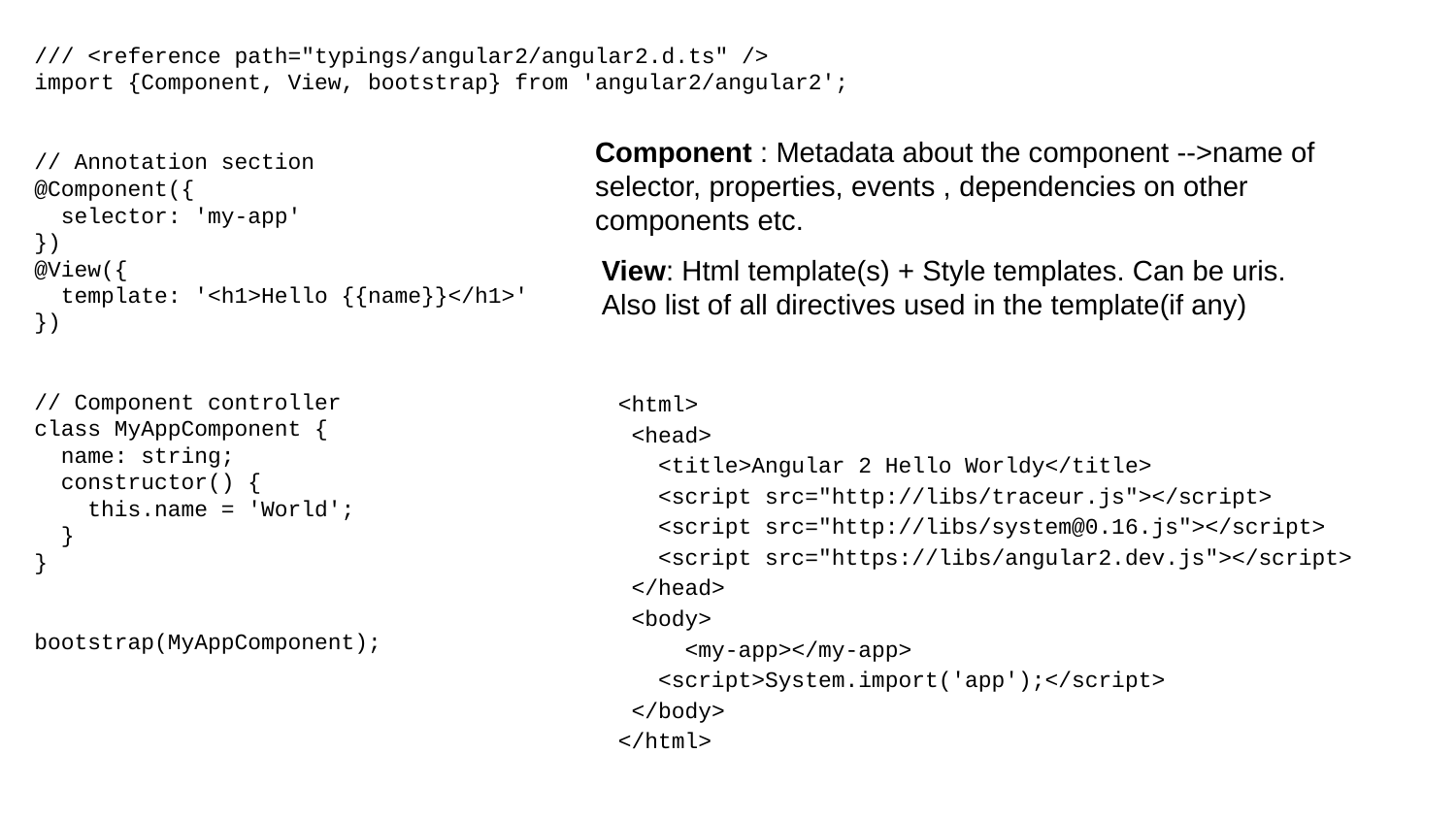

/// <reference path="typings/angular2/angular2.d.ts" />
import {Component, View, bootstrap} from 'angular2/angular2';

// Annotation section
@Component({
  selector: 'my-app'
})
@View({
  template: '<h1>Hello {{name}}</h1>'
})

// Component controller
class MyAppComponent {
  name: string;
  constructor() {
    this.name = 'World';
  }
}

bootstrap(MyAppComponent);
Component : Metadata about the component -->name of selector, properties, events , dependencies on other components etc.
View: Html template(s) + Style templates. Can be uris. Also list of all directives used in the template(if any)
<html>
 <head>
   <title>Angular 2 Hello Worldy</title>
   <script src="http://libs/traceur.js"></script>
   <script src="http://libs/system@0.16.js"></script>
   <script src="https://libs/angular2.dev.js"></script>
 </head>
 <body>
     <my-app></my-app>
   <script>System.import('app');</script>
 </body>
</html>